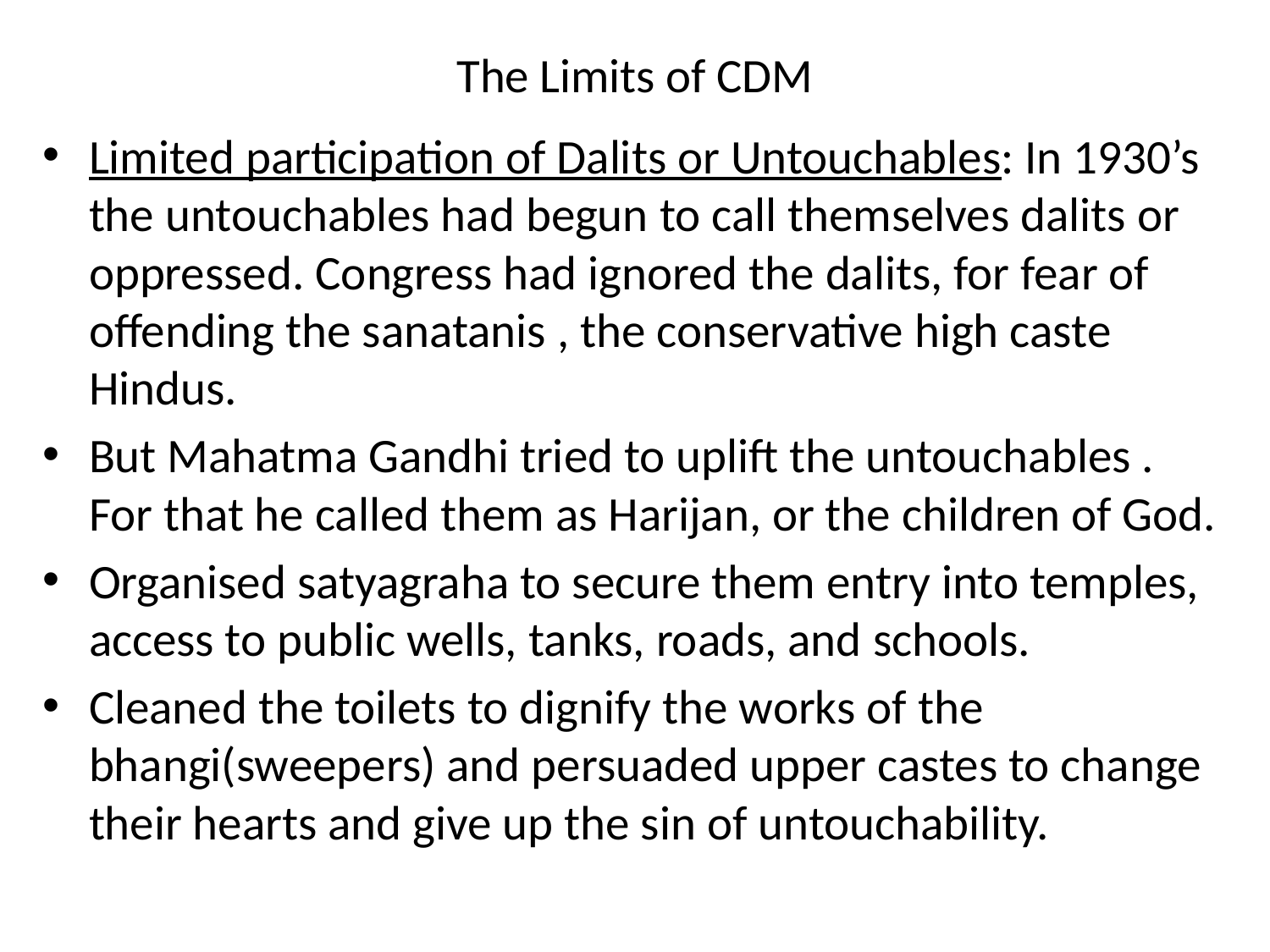

# The Limits of CDM
Limited participation of Dalits or Untouchables: In 1930’s the untouchables had begun to call themselves dalits or oppressed. Congress had ignored the dalits, for fear of offending the sanatanis , the conservative high caste Hindus.
But Mahatma Gandhi tried to uplift the untouchables . For that he called them as Harijan, or the children of God.
Organised satyagraha to secure them entry into temples, access to public wells, tanks, roads, and schools.
Cleaned the toilets to dignify the works of the bhangi(sweepers) and persuaded upper castes to change their hearts and give up the sin of untouchability.